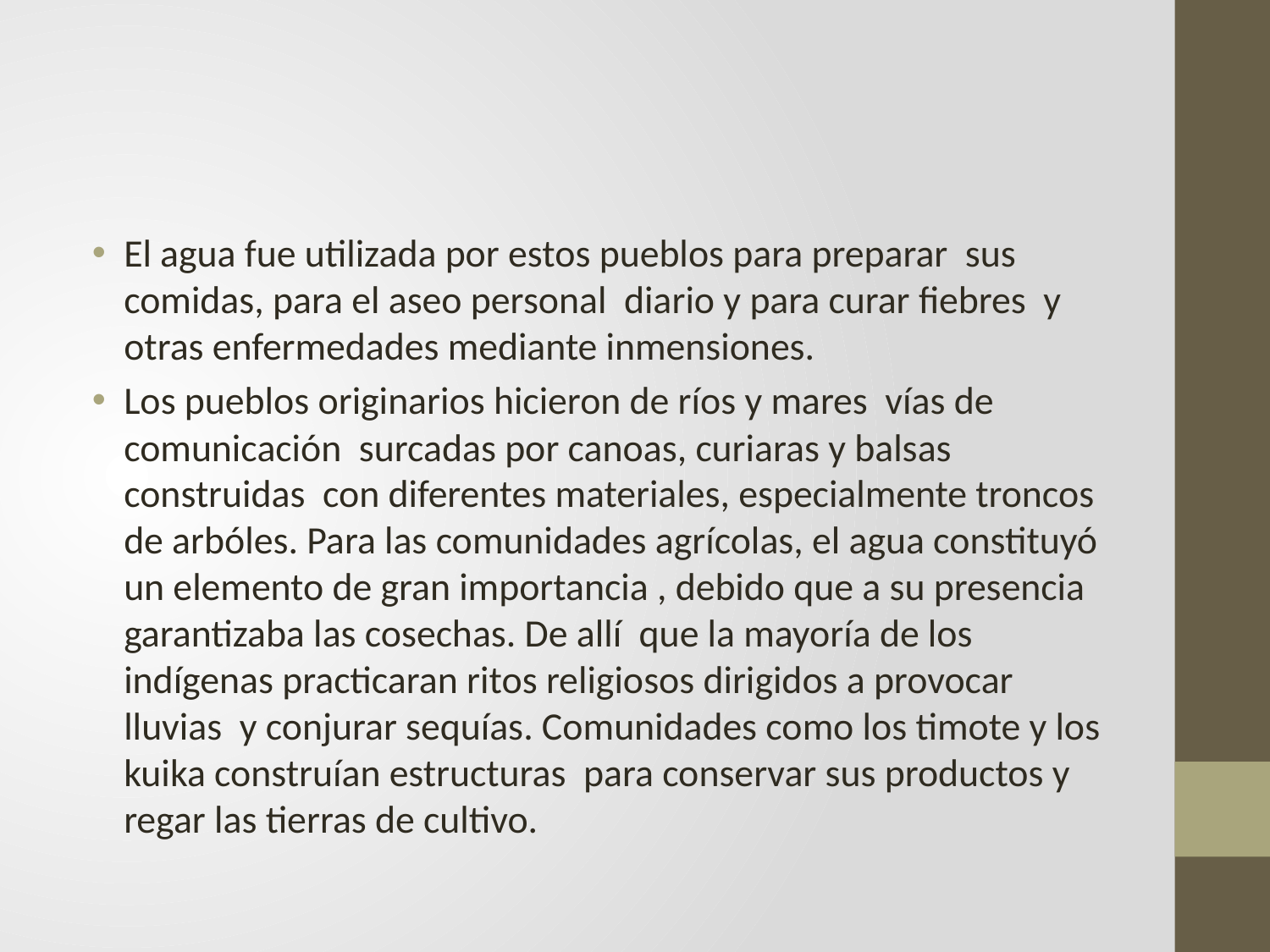

#
El agua fue utilizada por estos pueblos para preparar  sus comidas, para el aseo personal  diario y para curar fiebres  y otras enfermedades mediante inmensiones.
Los pueblos originarios hicieron de ríos y mares  vías de comunicación  surcadas por canoas, curiaras y balsas construidas  con diferentes materiales, especialmente troncos de arbóles. Para las comunidades agrícolas, el agua constituyó un elemento de gran importancia , debido que a su presencia garantizaba las cosechas. De allí  que la mayoría de los indígenas practicaran ritos religiosos dirigidos a provocar lluvias  y conjurar sequías. Comunidades como los timote y los kuika construían estructuras  para conservar sus productos y regar las tierras de cultivo.